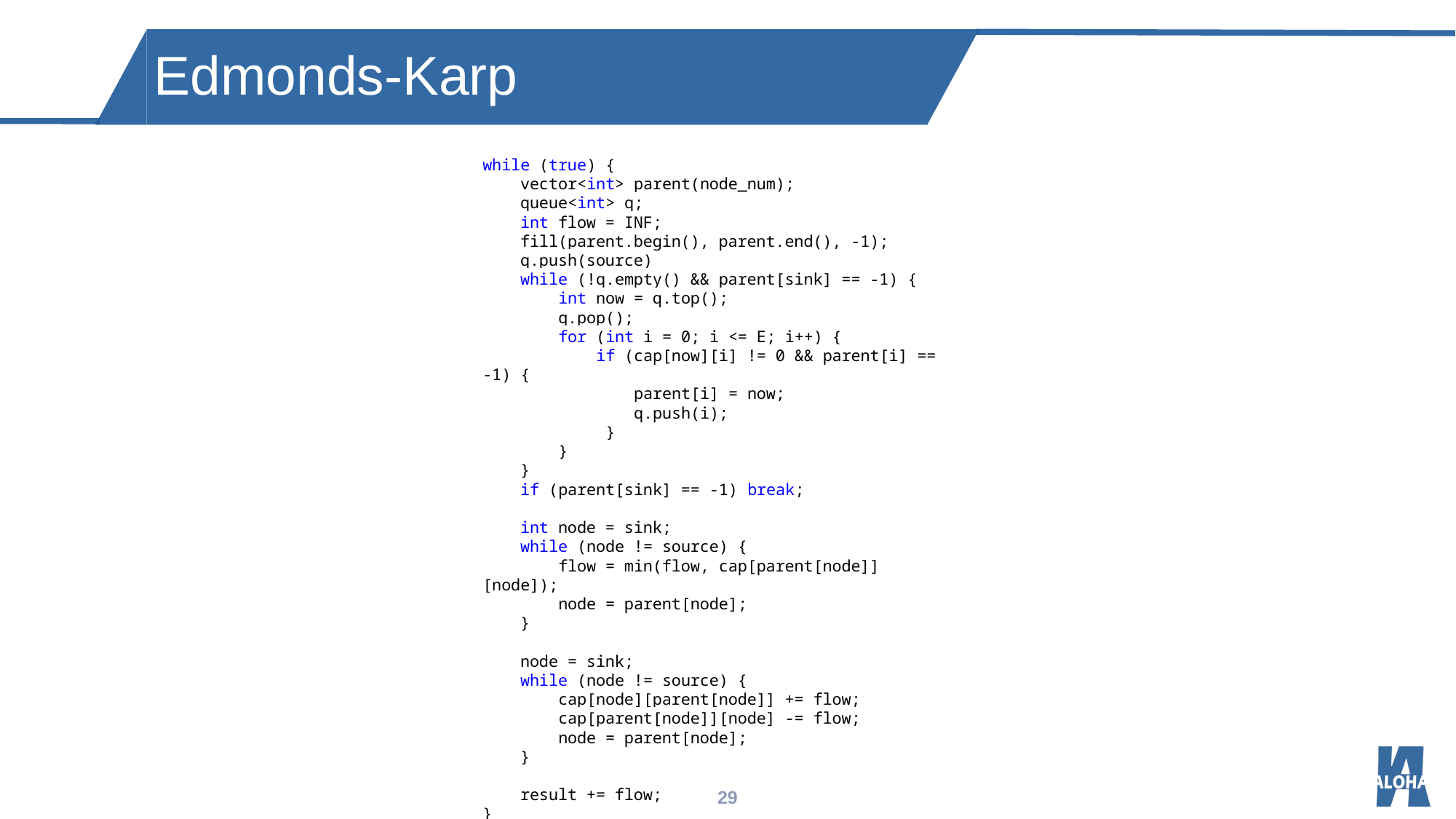

Edmonds-Karp
while (true) {
    vector<int> parent(node_num);
    queue<int> q;
    int flow = INF;
    fill(parent.begin(), parent.end(), -1);
    q.push(source)
    while (!q.empty() && parent[sink] == -1) {
        int now = q.top();
        q.pop();
        for (int i = 0; i <= E; i++) {
            if (cap[now][i] != 0 && parent[i] == -1) {
                parent[i] = now;
                q.push(i);
             }
        }
    }
    if (parent[sink] == -1) break;

    int node = sink;
    while (node != source) {
        flow = min(flow, cap[parent[node]][node]);
        node = parent[node];
    }

    node = sink;
    while (node != source) {
        cap[node][parent[node]] += flow;
        cap[parent[node]][node] -= flow;
        node = parent[node];
    }

    result += flow;
}
29